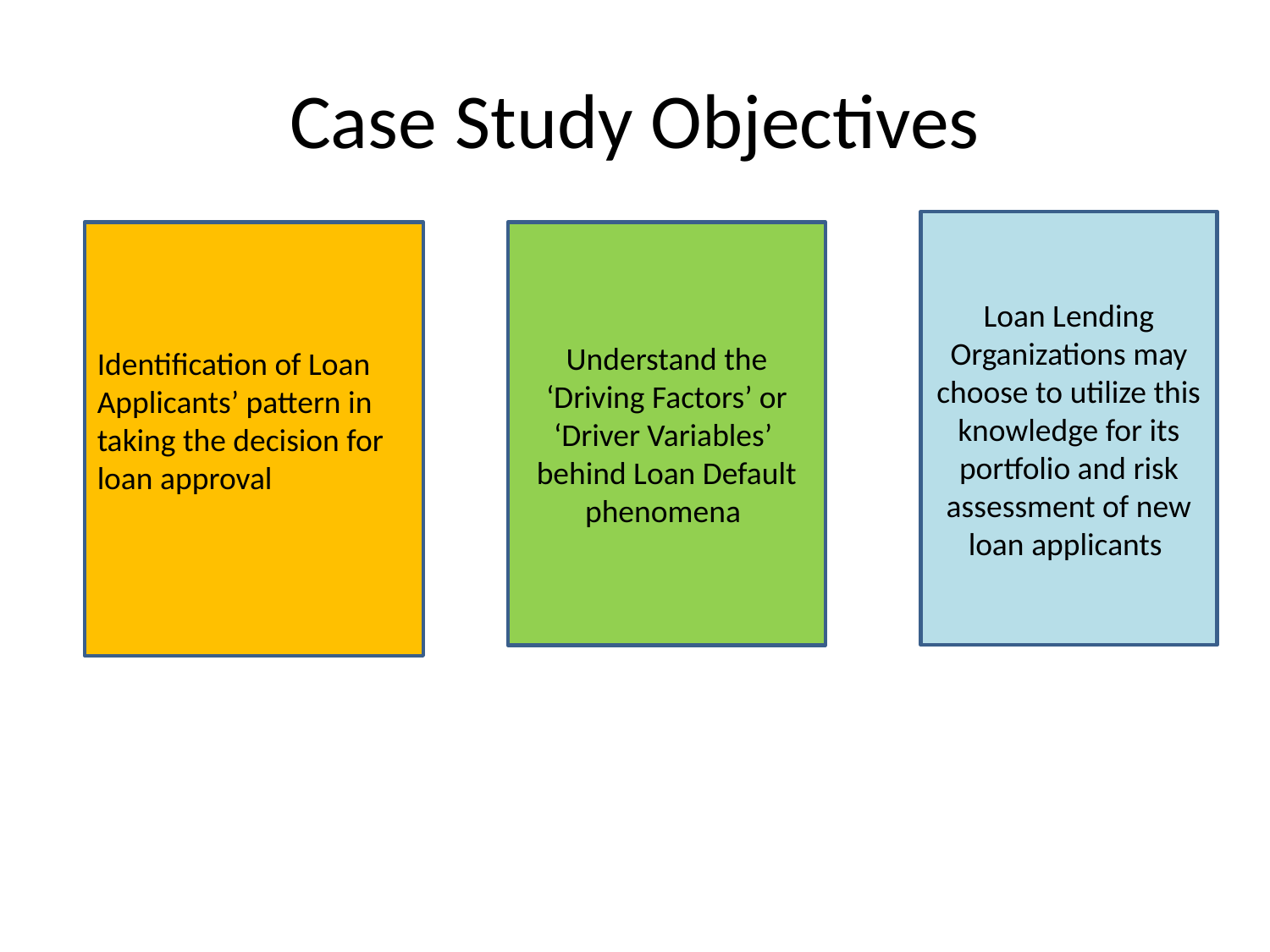

# Case Study Objectives
Loan Lending Organizations may choose to utilize this knowledge for its portfolio and risk assessment of new loan applicants
Identification of Loan Applicants’ pattern in taking the decision for loan approval

Understand the ‘Driving Factors’ or ‘Driver Variables’  behind Loan Default phenomena